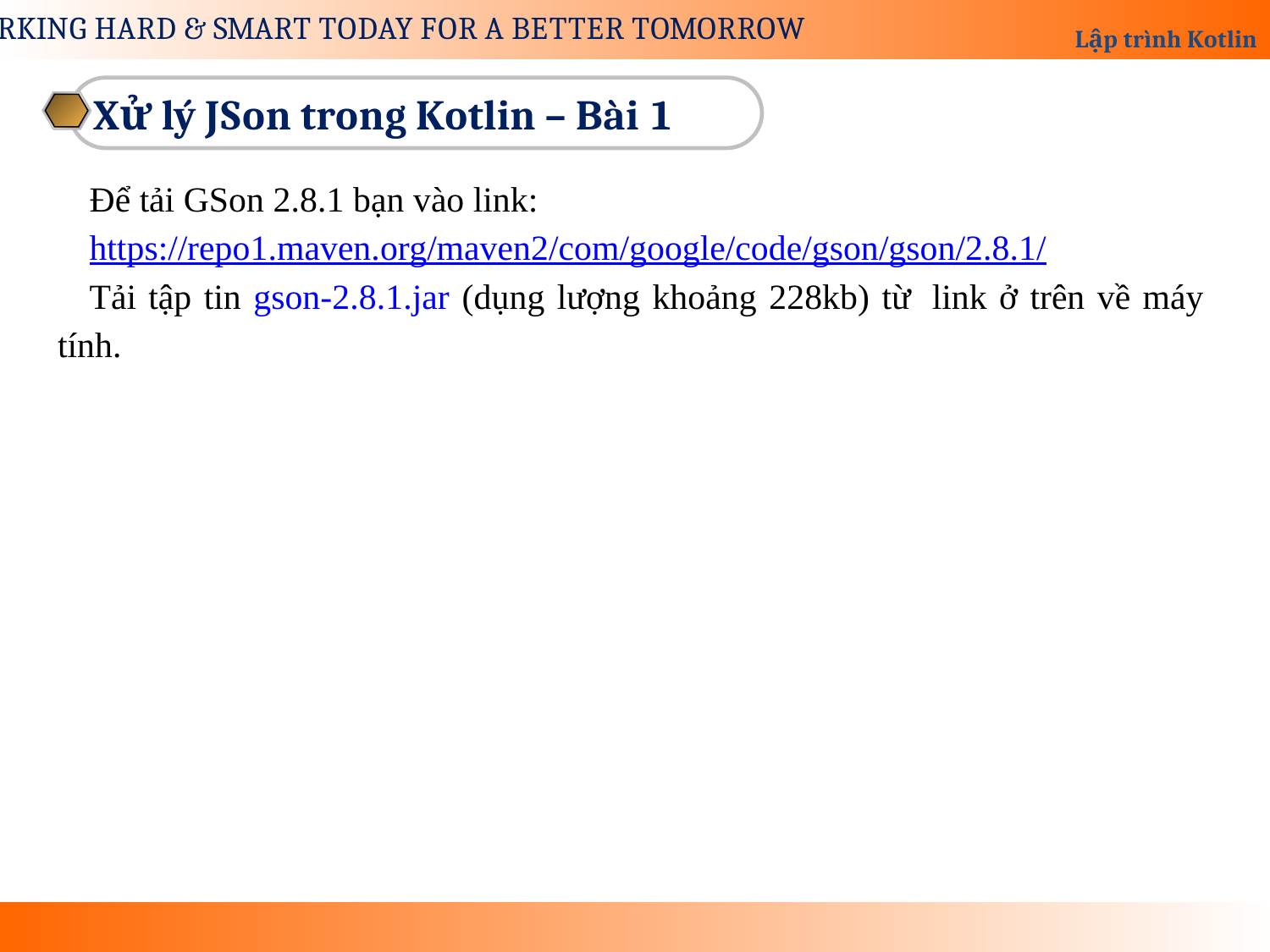

Xử lý JSon trong Kotlin – Bài 1

Để tải GSon 2.8.1 bạn vào link:
https://repo1.maven.org/maven2/com/google/code/gson/gson/2.8.1/
Tải tập tin gson-2.8.1.jar (dụng lượng khoảng 228kb) từ  link ở trên về máy tính.